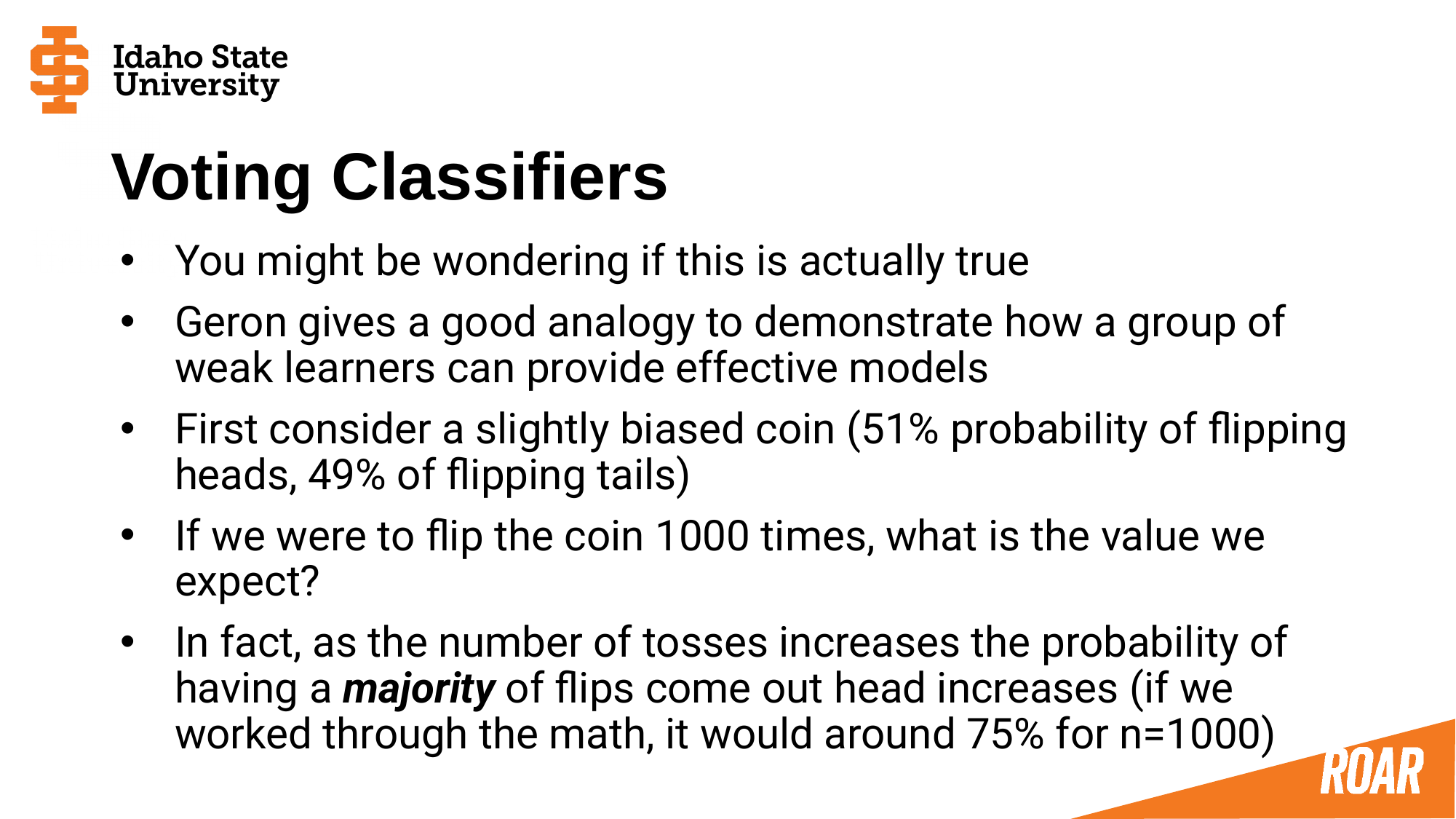

# Voting Classifiers
You might be wondering if this is actually true
Geron gives a good analogy to demonstrate how a group of weak learners can provide effective models
First consider a slightly biased coin (51% probability of flipping heads, 49% of flipping tails)
If we were to flip the coin 1000 times, what is the value we expect?
In fact, as the number of tosses increases the probability of having a majority of flips come out head increases (if we worked through the math, it would around 75% for n=1000)